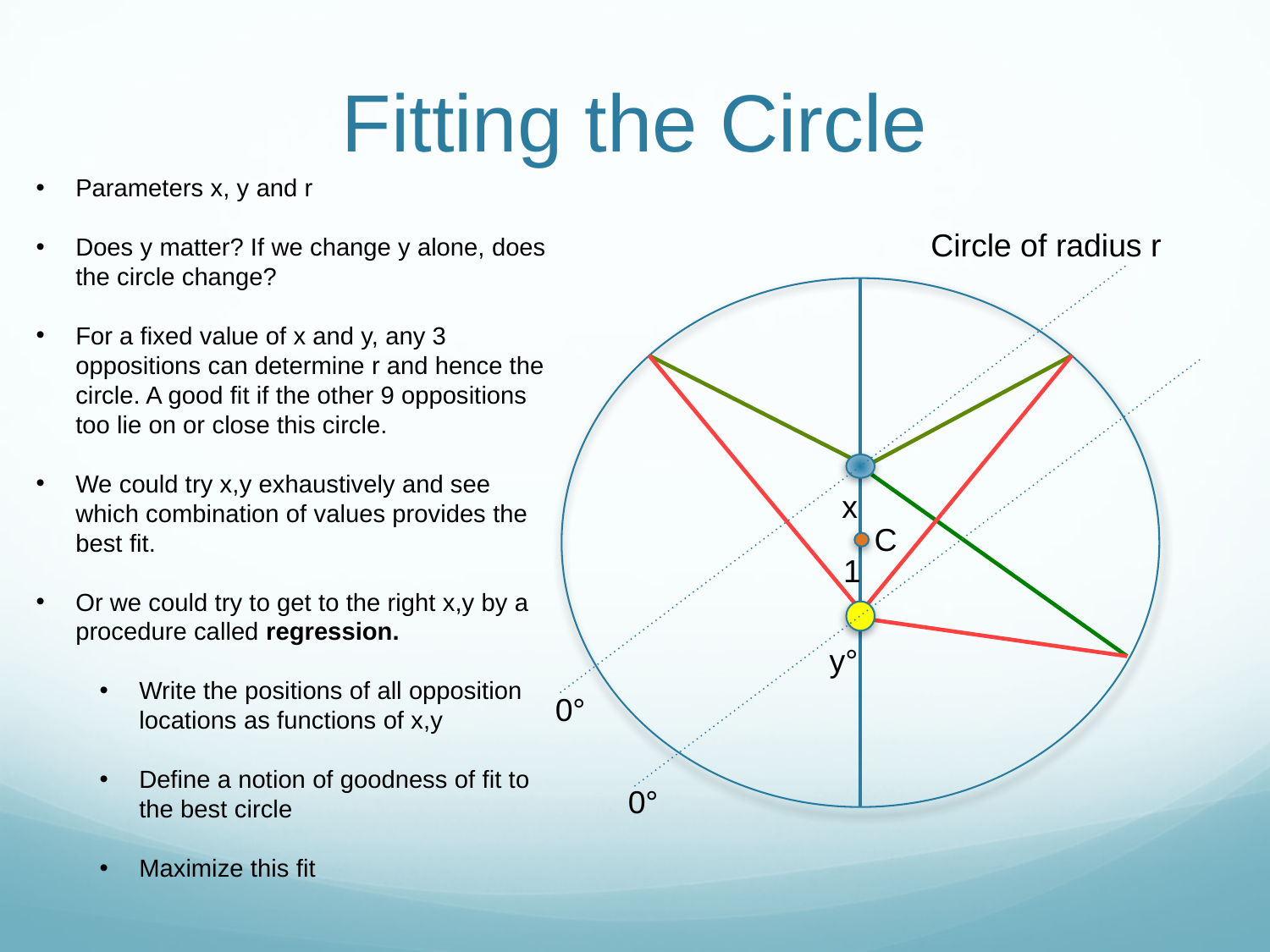

# Fitting the Circle
Parameters x, y and r

Does y matter? If we change y alone, does the circle change?

For a fixed value of x and y, any 3 oppositions can determine r and hence the circle. A good fit if the other 9 oppositions too lie on or close this circle.

We could try x,y exhaustively and see which combination of values provides the best fit.

Or we could try to get to the right x,y by a procedure called regression.

Write the positions of all opposition locations as functions of x,y

Define a notion of goodness of fit to the best circle

Maximize this fit
Circle of radius r

x
C

1

y°
0°
0°